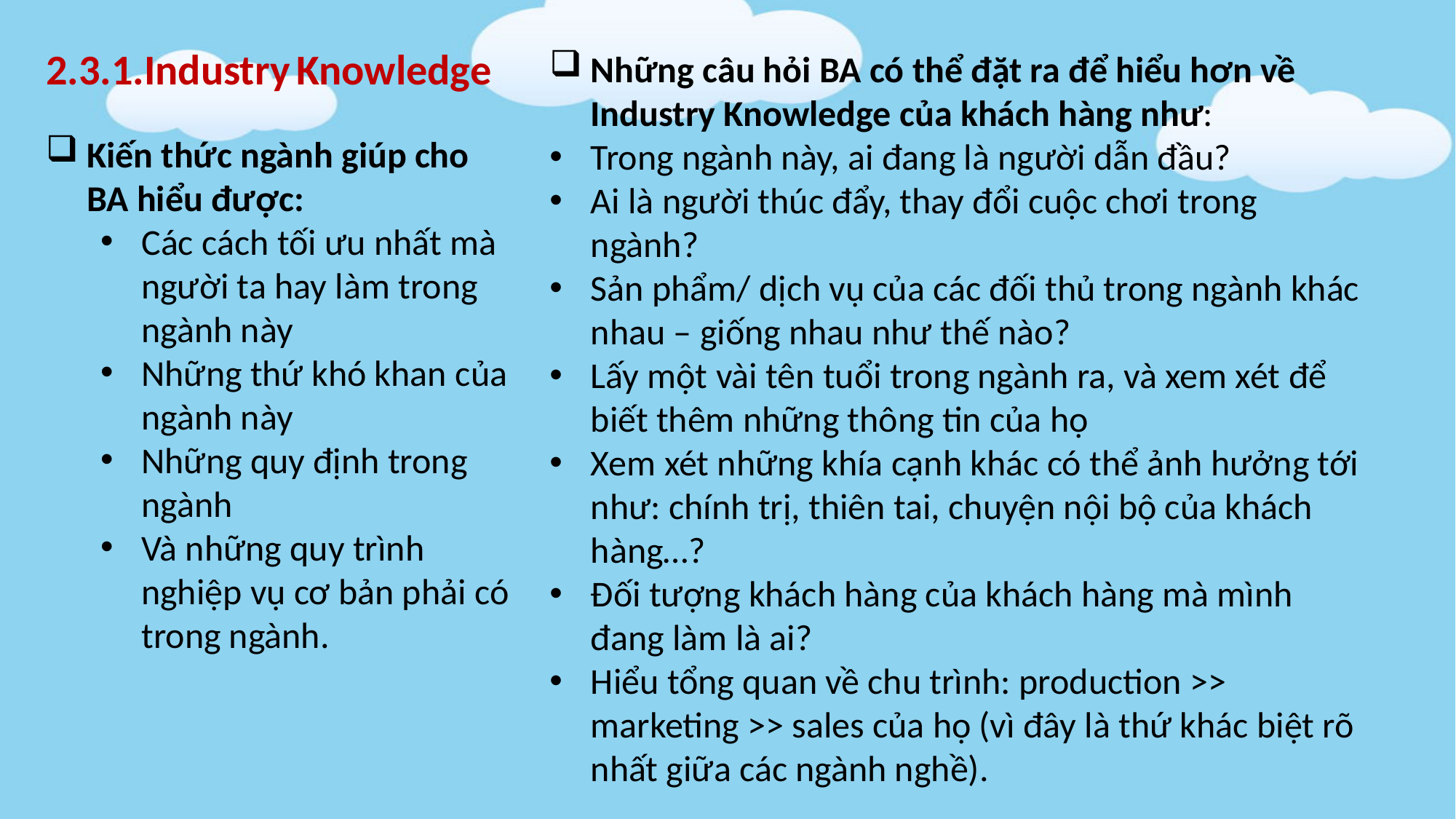

2.3.1.Industry Knowledge
Những câu hỏi BA có thể đặt ra để hiểu hơn về Industry Knowledge của khách hàng như:
Trong ngành này, ai đang là người dẫn đầu?
Ai là người thúc đẩy, thay đổi cuộc chơi trong ngành?
Sản phẩm/ dịch vụ của các đối thủ trong ngành khác nhau – giống nhau như thế nào?
Lấy một vài tên tuổi trong ngành ra, và xem xét để biết thêm những thông tin của họ
Xem xét những khía cạnh khác có thể ảnh hưởng tới như: chính trị, thiên tai, chuyện nội bộ của khách hàng…?
Đối tượng khách hàng của khách hàng mà mình đang làm là ai?
Hiểu tổng quan về chu trình: production >> marketing >> sales của họ (vì đây là thứ khác biệt rõ nhất giữa các ngành nghề).
Kiến thức ngành giúp cho BA hiểu được:
Các cách tối ưu nhất mà người ta hay làm trong ngành này
Những thứ khó khan của ngành này
Những quy định trong ngành
Và những quy trình nghiệp vụ cơ bản phải có trong ngành.